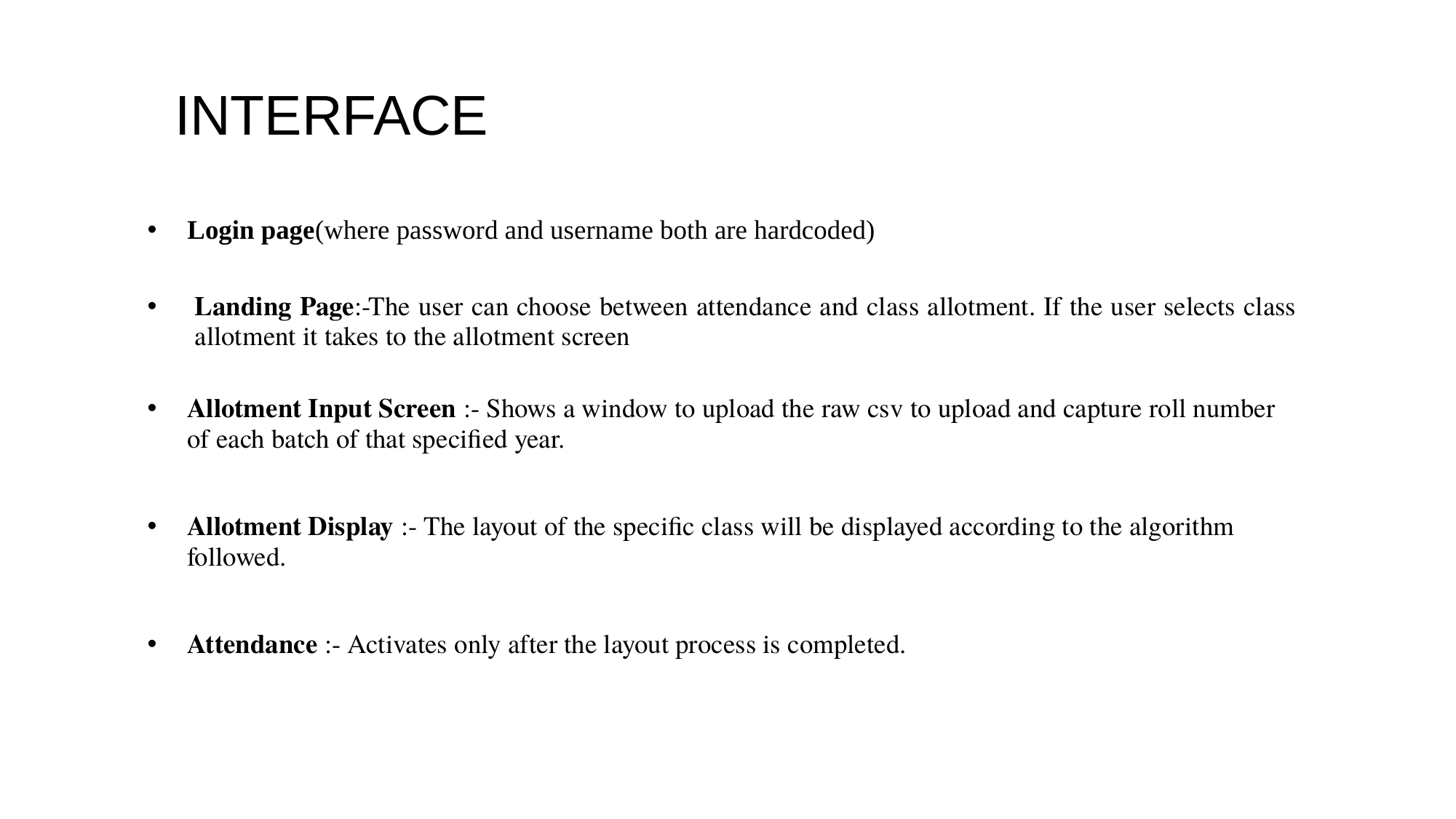

# INTERFACE

Login page(where password and username both are hardcoded)

Landing Page:-The user can choose between attendance and class allotment. If the user selects class allotment it takes to the allotment screen

Allotment Input Screen :- Shows a window to upload the raw csv to upload and capture roll number of each batch of that specified year.

Allotment Display :- The layout of the specific class will be displayed according to the algorithm followed.

Attendance :- Activates only after the layout process is completed.